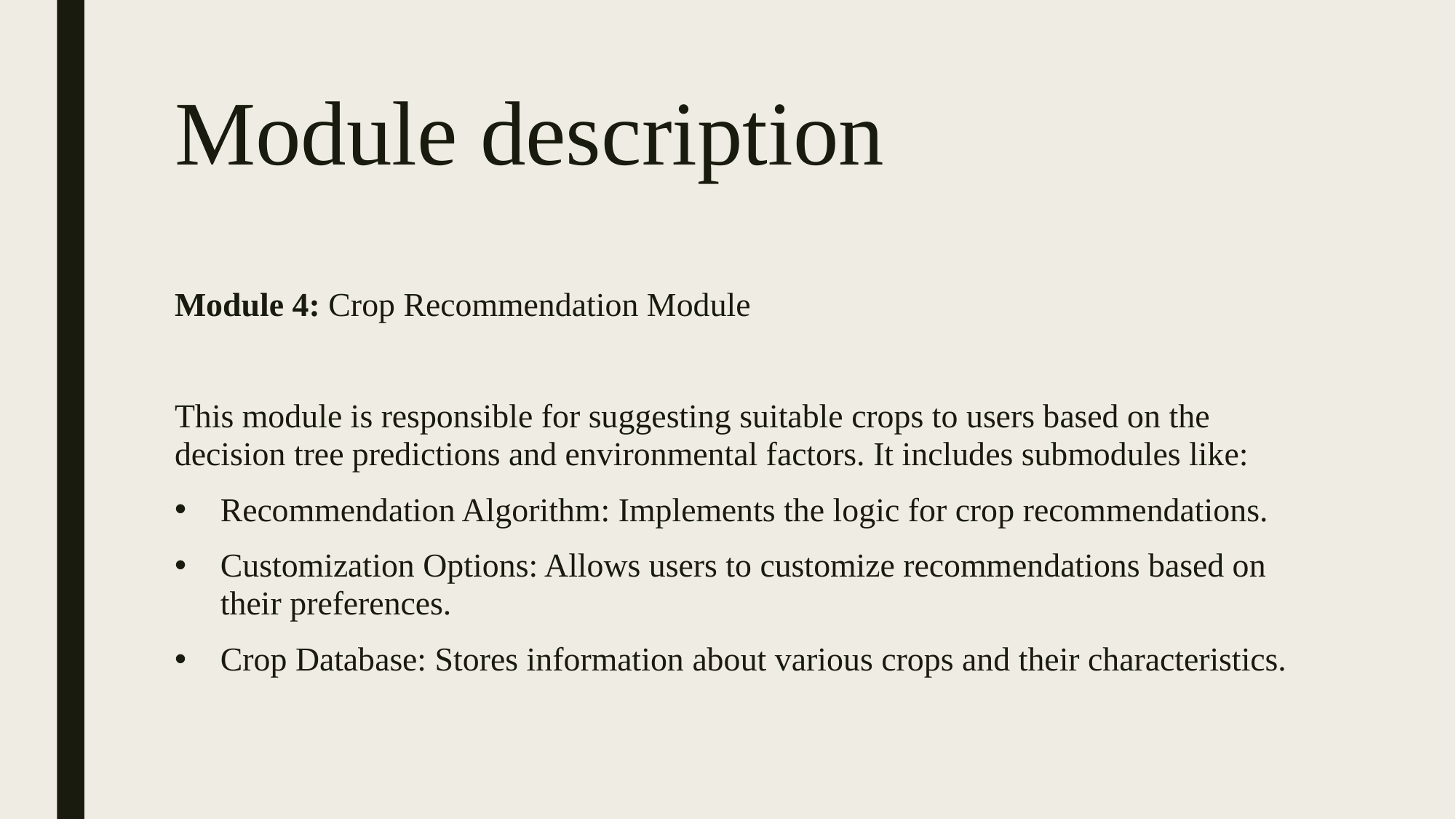

# Module description
Module 4: Crop Recommendation Module

This module is responsible for suggesting suitable crops to users based on the decision tree predictions and environmental factors. It includes submodules like:
Recommendation Algorithm: Implements the logic for crop recommendations.
Customization Options: Allows users to customize recommendations based on their preferences.
Crop Database: Stores information about various crops and their characteristics.